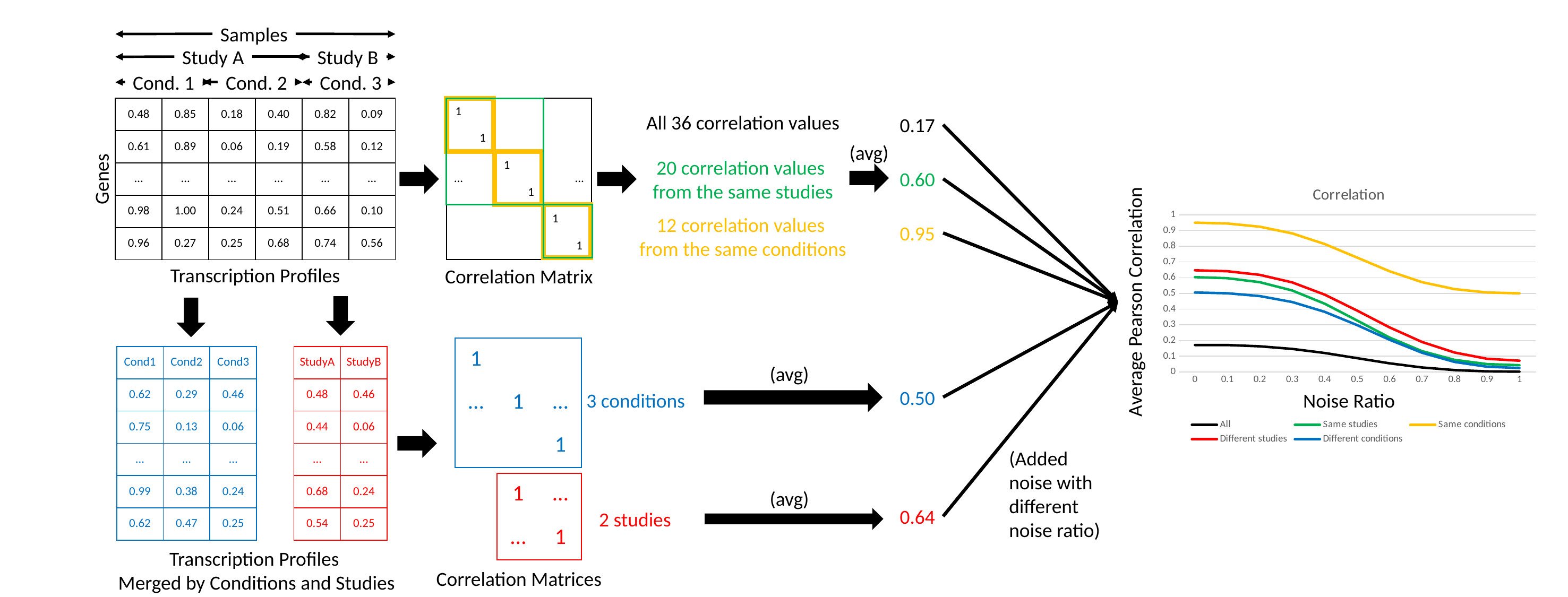

Samples
Study A
Study B
Cond. 1
Cond. 2
Cond. 3
| 0.48 | 0.85 | 0.18 | 0.40 | 0.82 | 0.09 |
| --- | --- | --- | --- | --- | --- |
| 0.61 | 0.89 | 0.06 | 0.19 | 0.58 | 0.12 |
| … | … | … | … | … | … |
| 0.98 | 1.00 | 0.24 | 0.51 | 0.66 | 0.10 |
| 0.96 | 0.27 | 0.25 | 0.68 | 0.74 | 0.56 |

All 36 correlation values

| 1 |  |  |  |  |  |
| --- | --- | --- | --- | --- | --- |
|  | 1 |  |  |  |  |
| … |  | 1 |  |  | … |
|  |  |  | 1 |  |  |
|  |  |  |  | 1 |  |
|  |  |  |  |  | 1 |
0.17
(avg)

20 correlation values
from the same studies
Genes
0.60

### Chart: Correlation

| Category | All | Same studies | Same conditions | Different studies | Different conditions |
|---|---|---|---|---|---|
| 0 | 0.171044995236476 | 0.603481059157564 | 0.95031923553166 | 0.647096854092342 | 0.505599147964163 |
| 0.1 | 0.171044995236476 | 0.596876697933003 | 0.945002949289497 | 0.641133598890792 | 0.500962925072137 |
| 0.2 | 0.162931474115541 | 0.571400452745452 | 0.924526949536389 | 0.618071411807459 | 0.482988435920709 |
| 0.3 | 0.14638028125642 | 0.518496783158947 | 0.882003732560355 | 0.569851514845154 | 0.445005332561182 |
| 0.4 | 0.120335001457935 | 0.434185997161545 | 0.814226322689618 | 0.49195525771658 | 0.382322205228317 |
| 0.5 | 0.0874884707629665 | 0.32693289104866 | 0.728020895693724 | 0.390376453347781 | 0.297735266992566 |
| 0.6 | 0.0545203029412482 | 0.21861090918914 | 0.641023576306806 | 0.283189171364796 | 0.204632661967312 |
| 0.7 | 0.0282555393002494 | 0.13190610913731 | 0.571496203015829 | 0.190542046293256 | 0.121874137354077 |
| 0.8 | 0.0116059108504086 | 0.0767253334534358 | 0.527364541244527 | 0.123319048298287 | 0.0635920781643672 |
| 0.9 | 0.00353467111668191 | 0.0498490006108302 | 0.505980947597173 | 0.0836690921913767 | 0.0330878017624797 |
| 1 | 0.0014274481122377 | 0.0427175115459019 | 0.500428471971764 | 0.0713682477486539 | 0.0247727796005098 |

12 correlation values
from the same conditions
0.95
Transcription Profiles
Correlation Matrix
Average Pearson Correlation

| 1 |  |  |
| --- | --- | --- |
| … | 1 | … |
|  |  | 1 |
| Cond1 | Cond2 | Cond3 |
| --- | --- | --- |
| 0.62 | 0.29 | 0.46 |
| 0.75 | 0.13 | 0.06 |
| … | … | … |
| 0.99 | 0.38 | 0.24 |
| 0.62 | 0.47 | 0.25 |
| StudyA | StudyB |
| --- | --- |
| 0.48 | 0.46 |
| 0.44 | 0.06 |
| … | … |
| 0.68 | 0.24 |
| 0.54 | 0.25 |
(avg)
0.50
Noise Ratio
3 conditions

(Added noise with different noise ratio)
| 1 | … |
| --- | --- |
| … | 1 |
(avg)
0.64
2 studies

Transcription Profiles
Merged by Conditions and Studies
Correlation Matrices